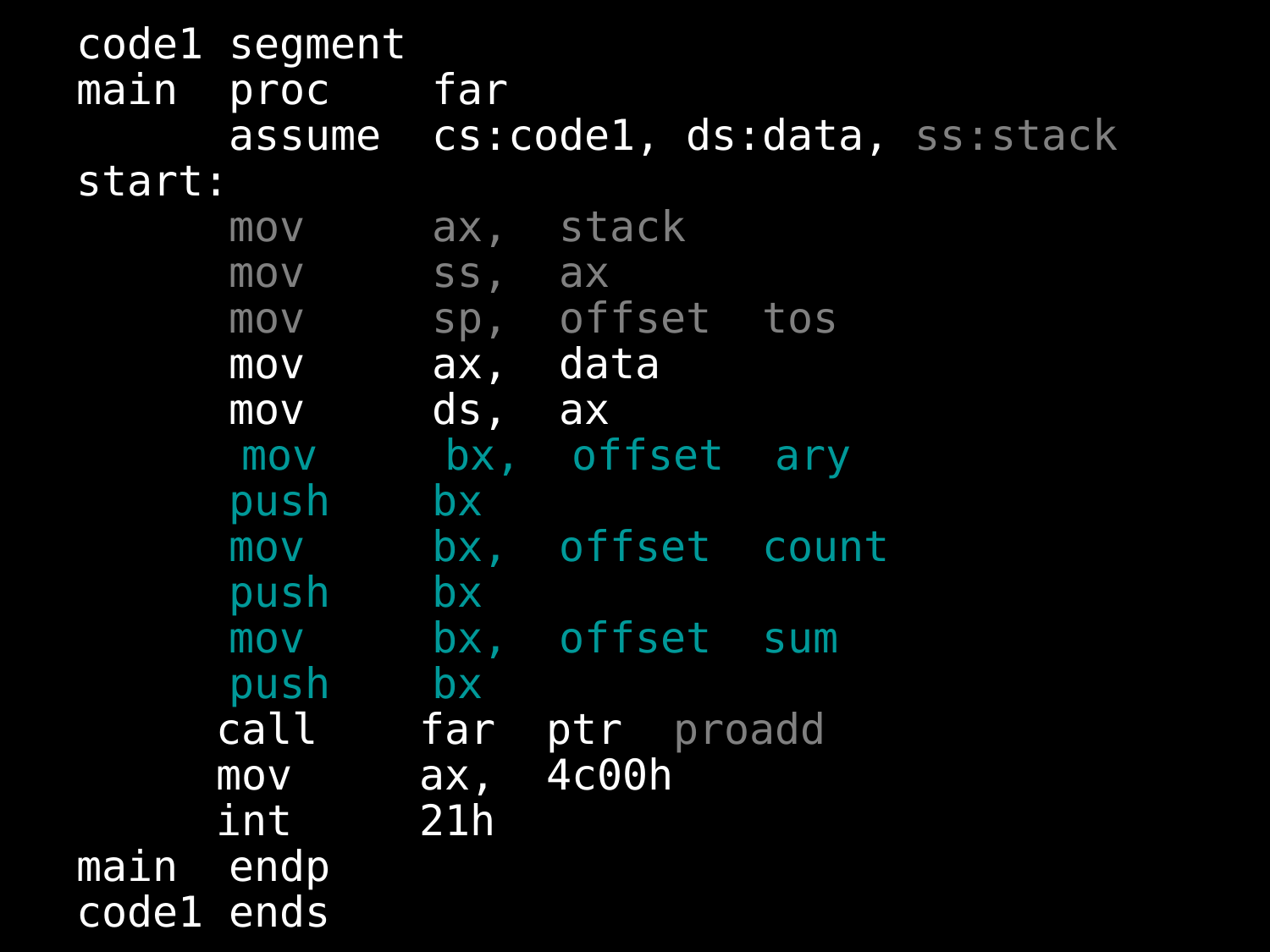

code1 segment
main  proc    far
      assume  cs:code1, ds:data, ss:stack
start:
      mov     ax,  stack
      mov     ss,  ax
      mov     sp,  offset  tos
      mov     ax,  data
      mov     ds,  ax
    mov     bx,  offset  ary
      push    bx
      mov     bx,  offset  count
      push    bx
      mov     bx,  offset  sum
      push    bx
   call    far  ptr  proadd
   mov     ax,  4c00h
   int     21h
main  endp
code1 ends
31